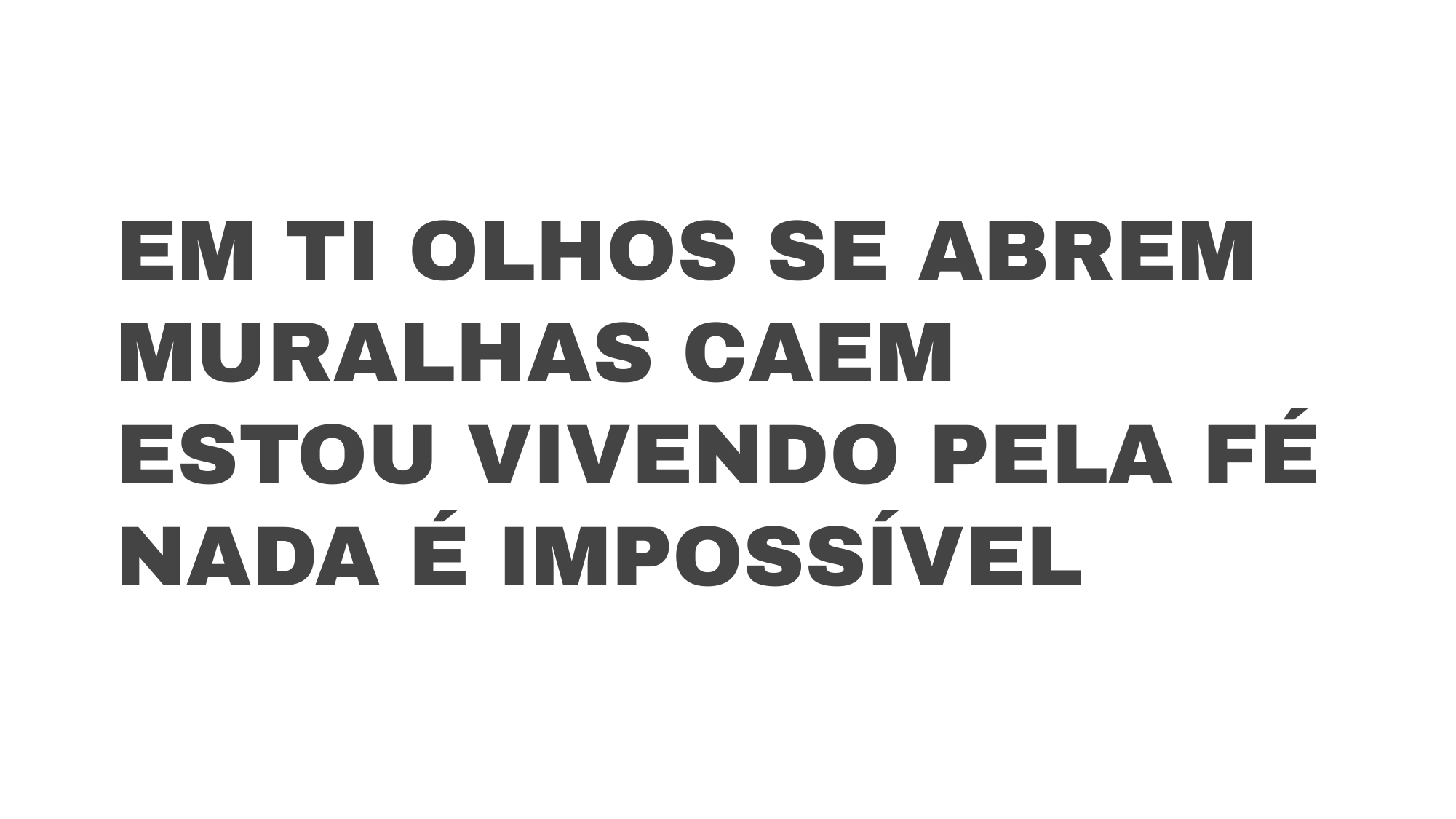

EM TI OLHOS SE ABREM
MURALHAS CAEM
ESTOU VIVENDO PELA FÉ
NADA É IMPOSSÍVEL